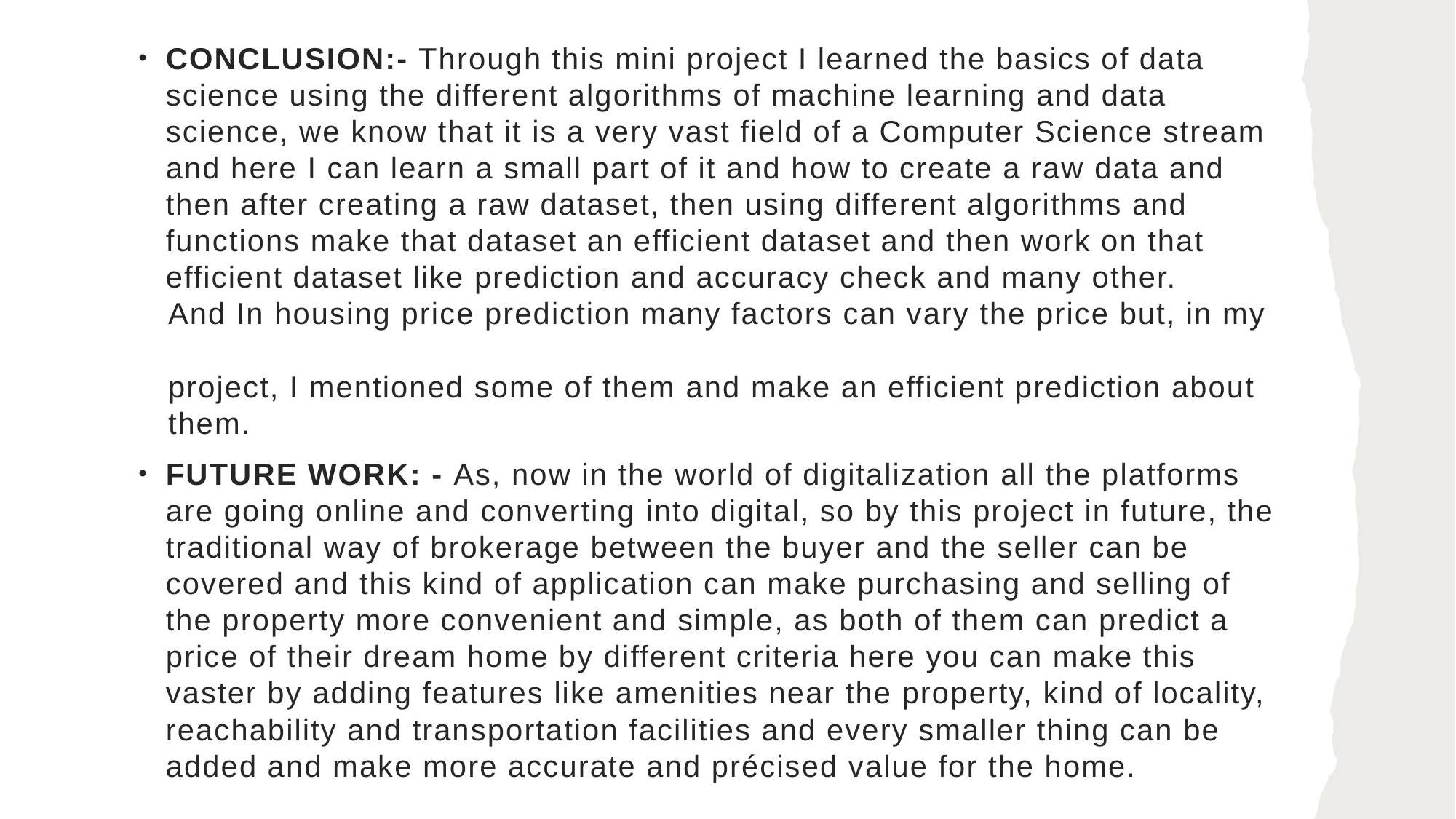

CONCLUSION:- Through this mini project I learned the basics of data science using the different algorithms of machine learning and data science, we know that it is a very vast field of a Computer Science stream and here I can learn a small part of it and how to create a raw data and then after creating a raw dataset, then using different algorithms and functions make that dataset an efficient dataset and then work on that efficient dataset like prediction and accuracy check and many other.
   And In housing price prediction many factors can vary the price but, in my
   project, I mentioned some of them and make an efficient prediction about
   them.
FUTURE WORK: - As, now in the world of digitalization all the platforms are going online and converting into digital, so by this project in future, the traditional way of brokerage between the buyer and the seller can be covered and this kind of application can make purchasing and selling of the property more convenient and simple, as both of them can predict a price of their dream home by different criteria here you can make this vaster by adding features like amenities near the property, kind of locality, reachability and transportation facilities and every smaller thing can be added and make more accurate and précised value for the home.